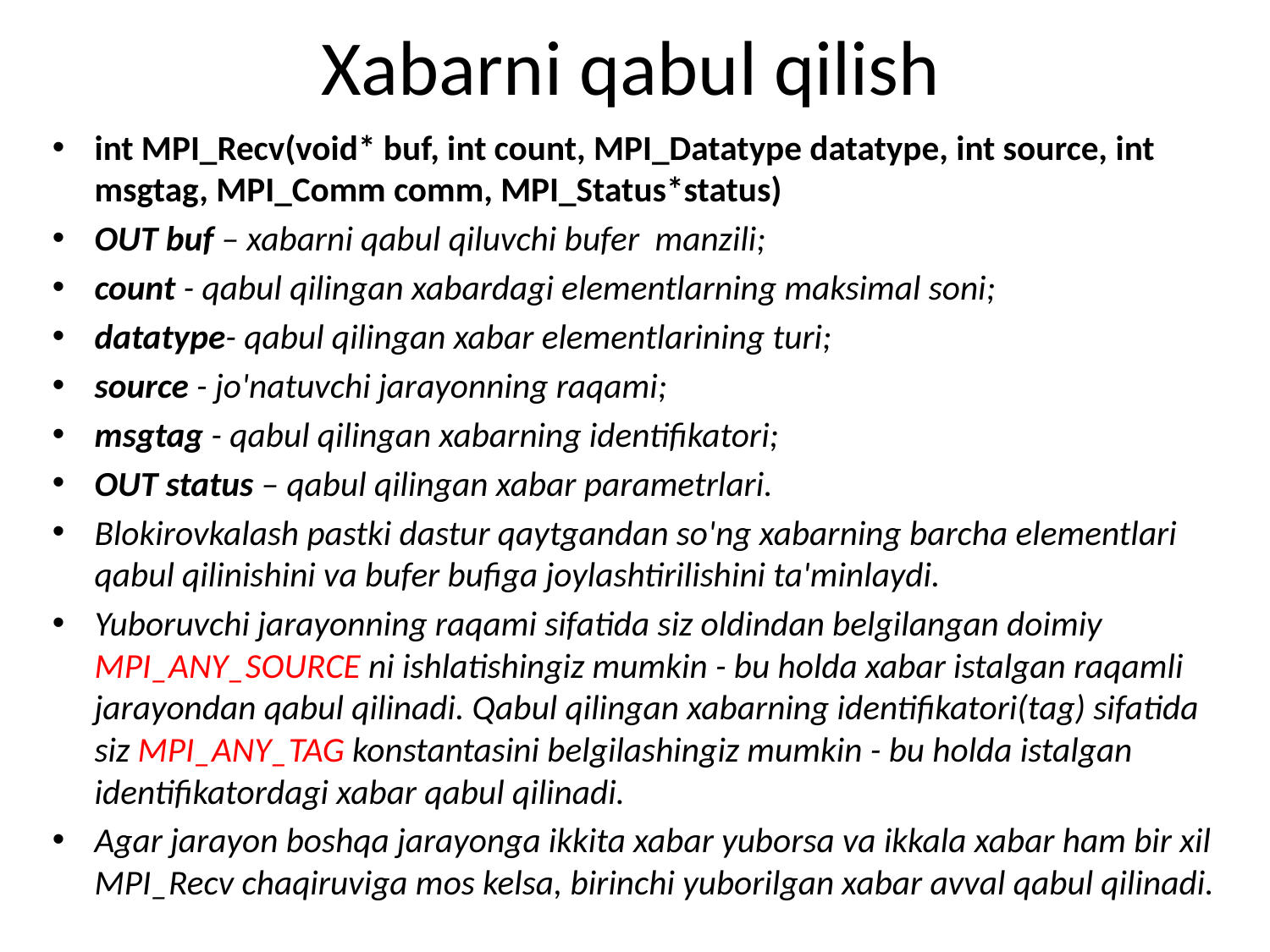

# Xabarni qabul qilish
int MPI_Recv(void* buf, int count, MPI_Datatype datatype, int source, int msgtag, MPI_Comm comm, MPI_Status*status)
OUT buf – xabarni qabul qiluvchi bufer  manzili;
count - qabul qilingan xabardagi elementlarning maksimal soni;
datatype- qabul qilingan xabar elementlarining turi;
source - jo'natuvchi jarayonning raqami;
msgtag - qabul qilingan xabarning identifikatori;
OUT status – qabul qilingan xabar parametrlari.
Blokirovkalash pastki dastur qaytgandan so'ng xabarning barcha elementlari qabul qilinishini va bufer bufiga joylashtirilishini ta'minlaydi.
Yuboruvchi jarayonning raqami sifatida siz oldindan belgilangan doimiy MPI_ANY_SOURCE ni ishlatishingiz mumkin - bu holda xabar istalgan raqamli jarayondan qabul qilinadi. Qabul qilingan xabarning identifikatori(tag) sifatida siz MPI_ANY_TAG konstantasini belgilashingiz mumkin - bu holda istalgan identifikatordagi xabar qabul qilinadi.
Agar jarayon boshqa jarayonga ikkita xabar yuborsa va ikkala xabar ham bir xil MPI_Recv chaqiruviga mos kelsa, birinchi yuborilgan xabar avval qabul qilinadi.